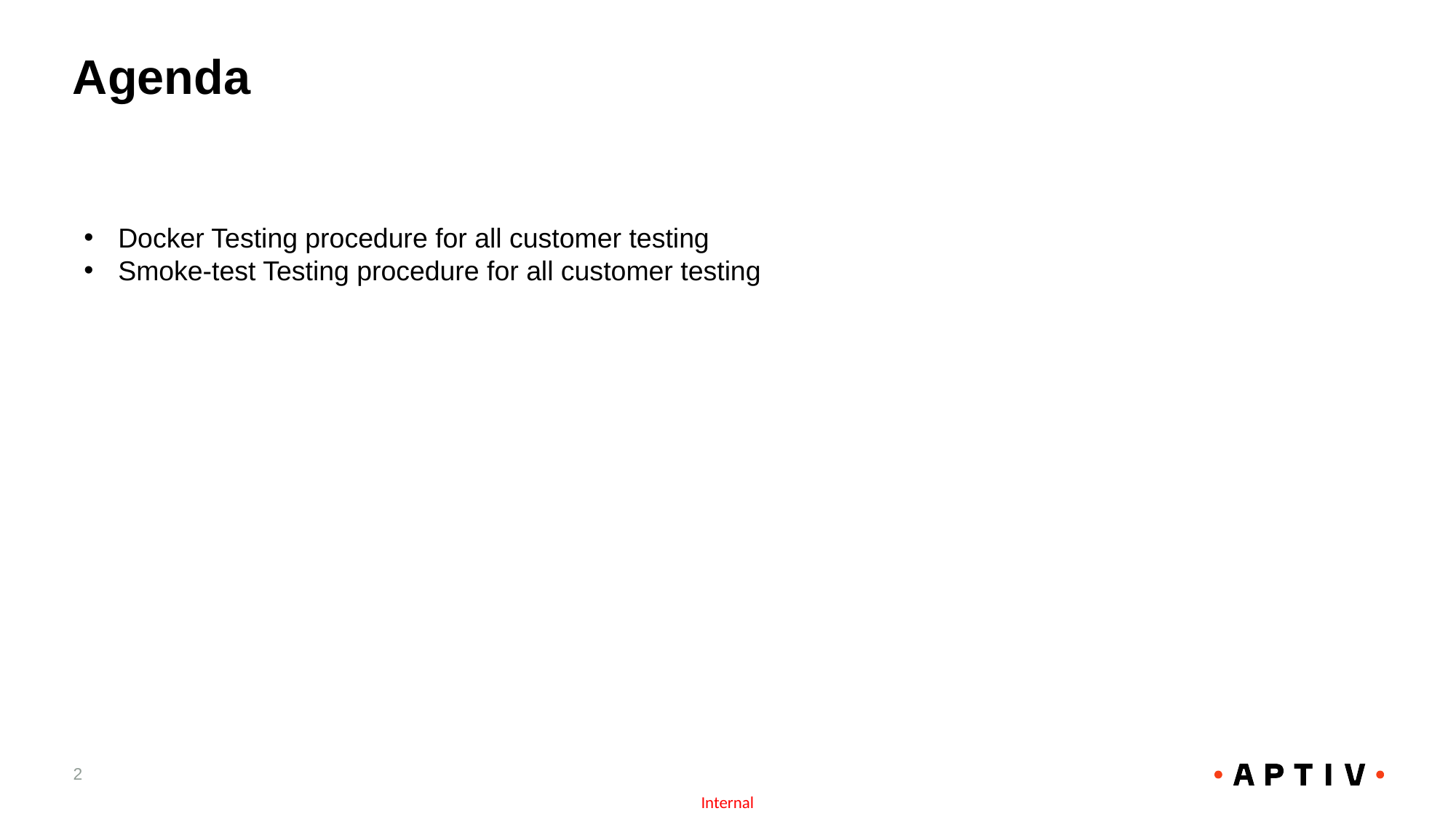

# Agenda

Docker Testing procedure for all customer testing
Smoke-test Testing procedure for all customer testing

2